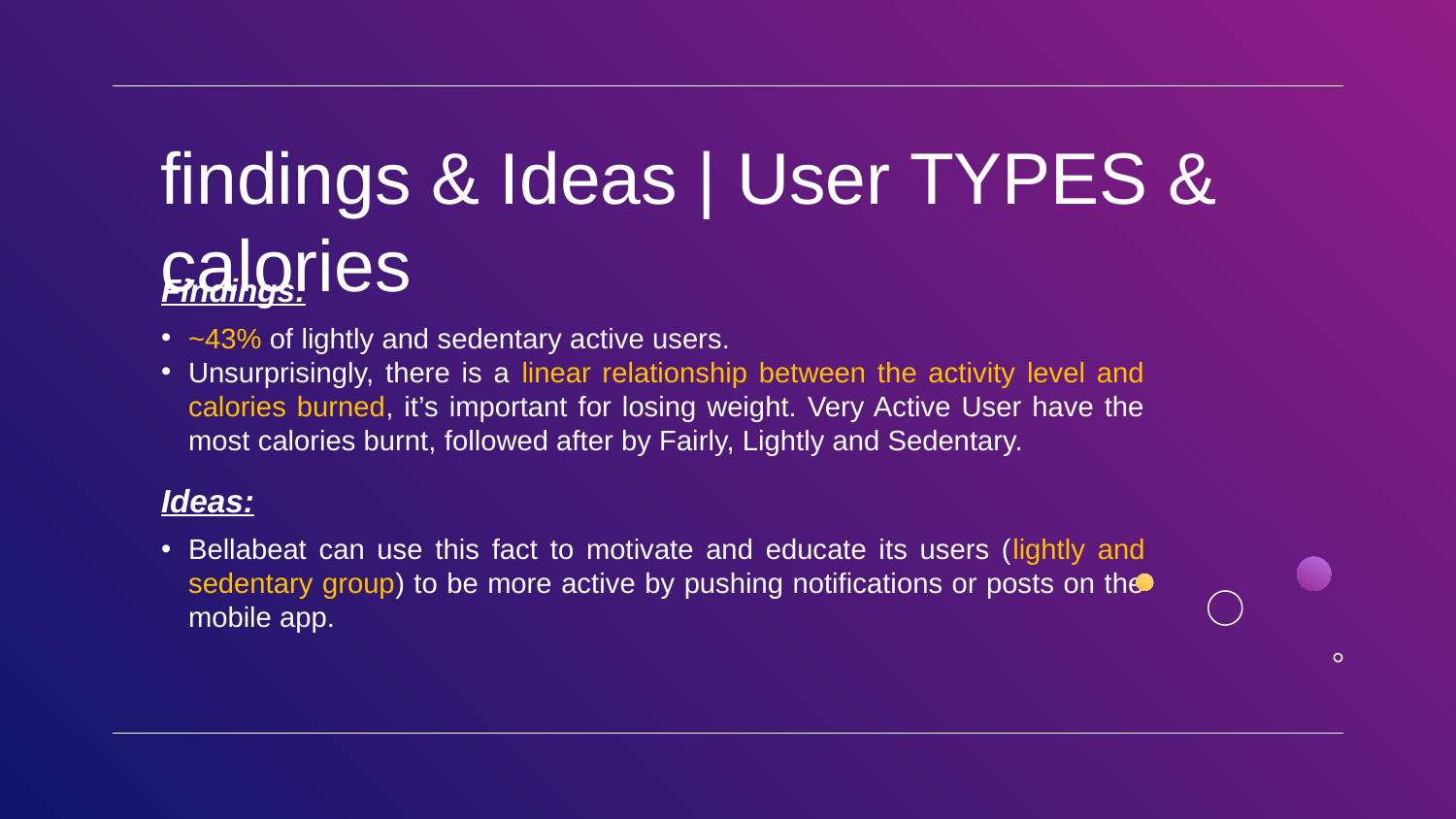

# findings & Ideas | User TYPES & calories
Findings:

~43% of lightly and sedentary active users.
Unsurprisingly, there is a linear relationship between the activity level and calories burned, it’s important for losing weight. Very Active User have the most calories burnt, followed after by Fairly, Lightly and Sedentary.

Ideas:

Bellabeat can use this fact to motivate and educate its users (lightly and sedentary group) to be more active by pushing notifications or posts on the mobile app.